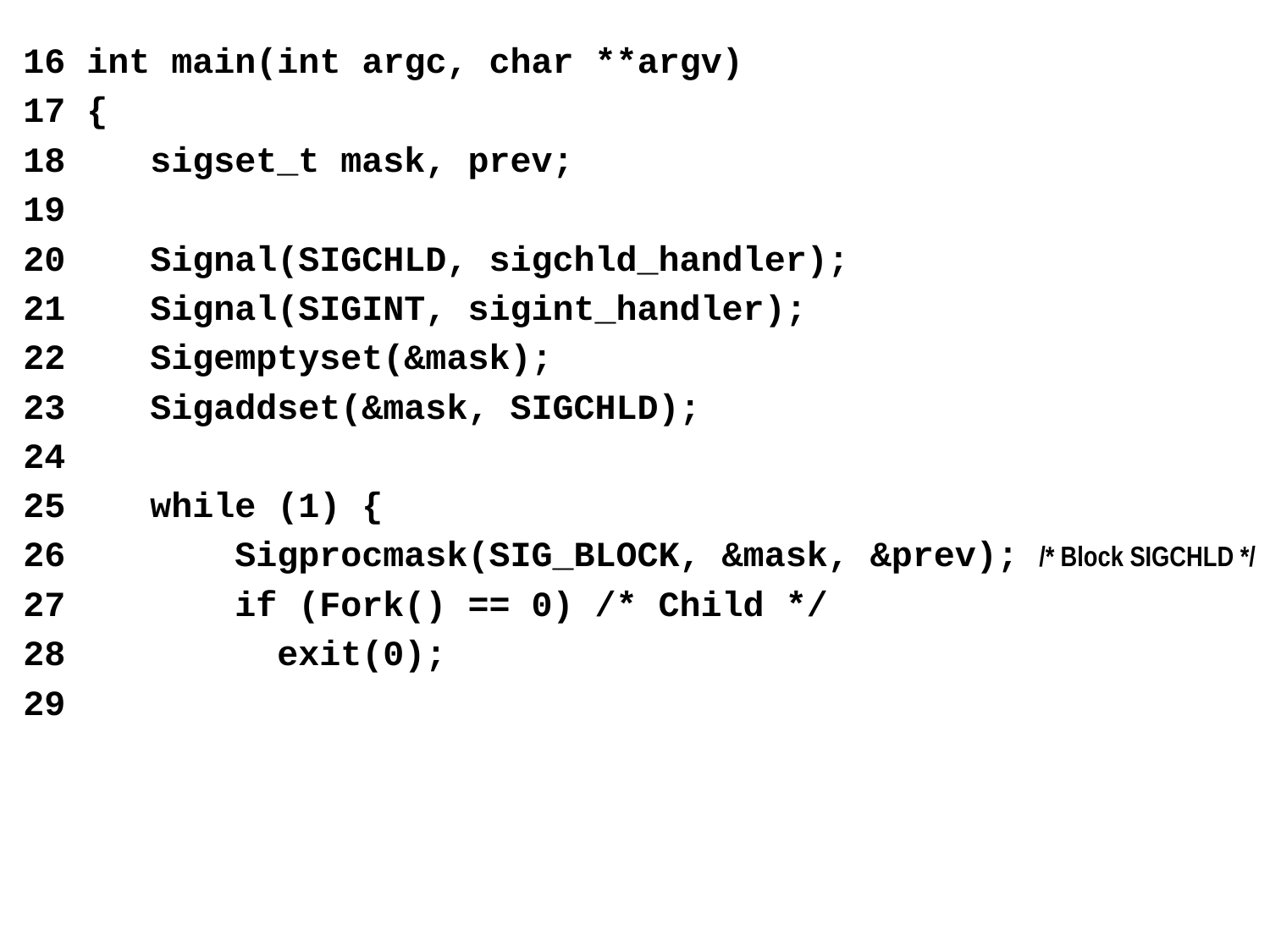

16 int main(int argc, char **argv)
17 {
18 	sigset_t mask, prev;
19
20 	Signal(SIGCHLD, sigchld_handler);
21 	Signal(SIGINT, sigint_handler);
22 	Sigemptyset(&mask);
23 	Sigaddset(&mask, SIGCHLD);
24
25 	while (1) {
26 	    Sigprocmask(SIG_BLOCK, &mask, &prev); /* Block SIGCHLD */
27 	    if (Fork() == 0) /* Child */
28 		exit(0);
29
# A Nasty Concurrency Bug
47